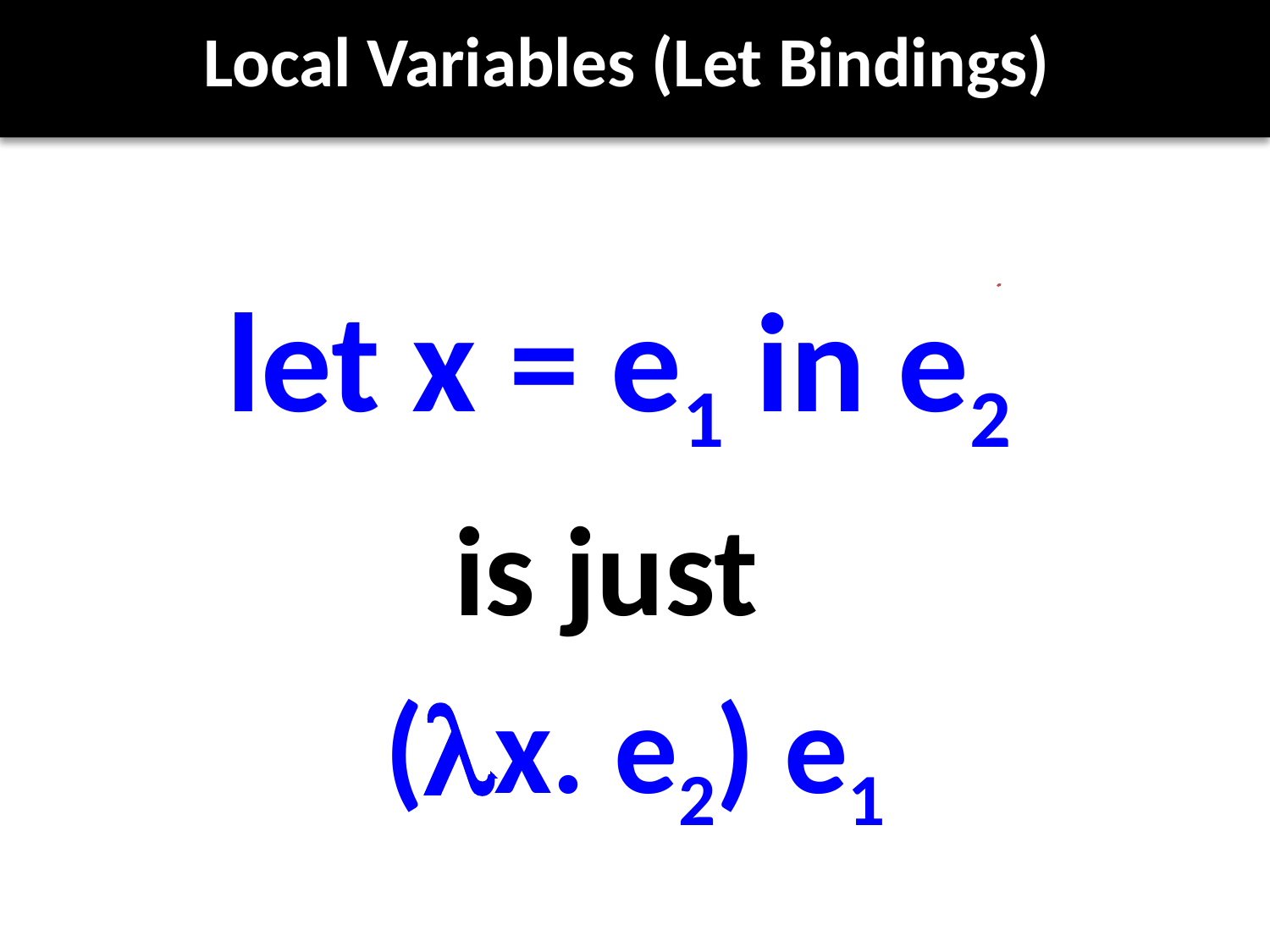

# Local Variables (Let Bindings)
let x = e1 in e2
is just
(λx. e2) e1